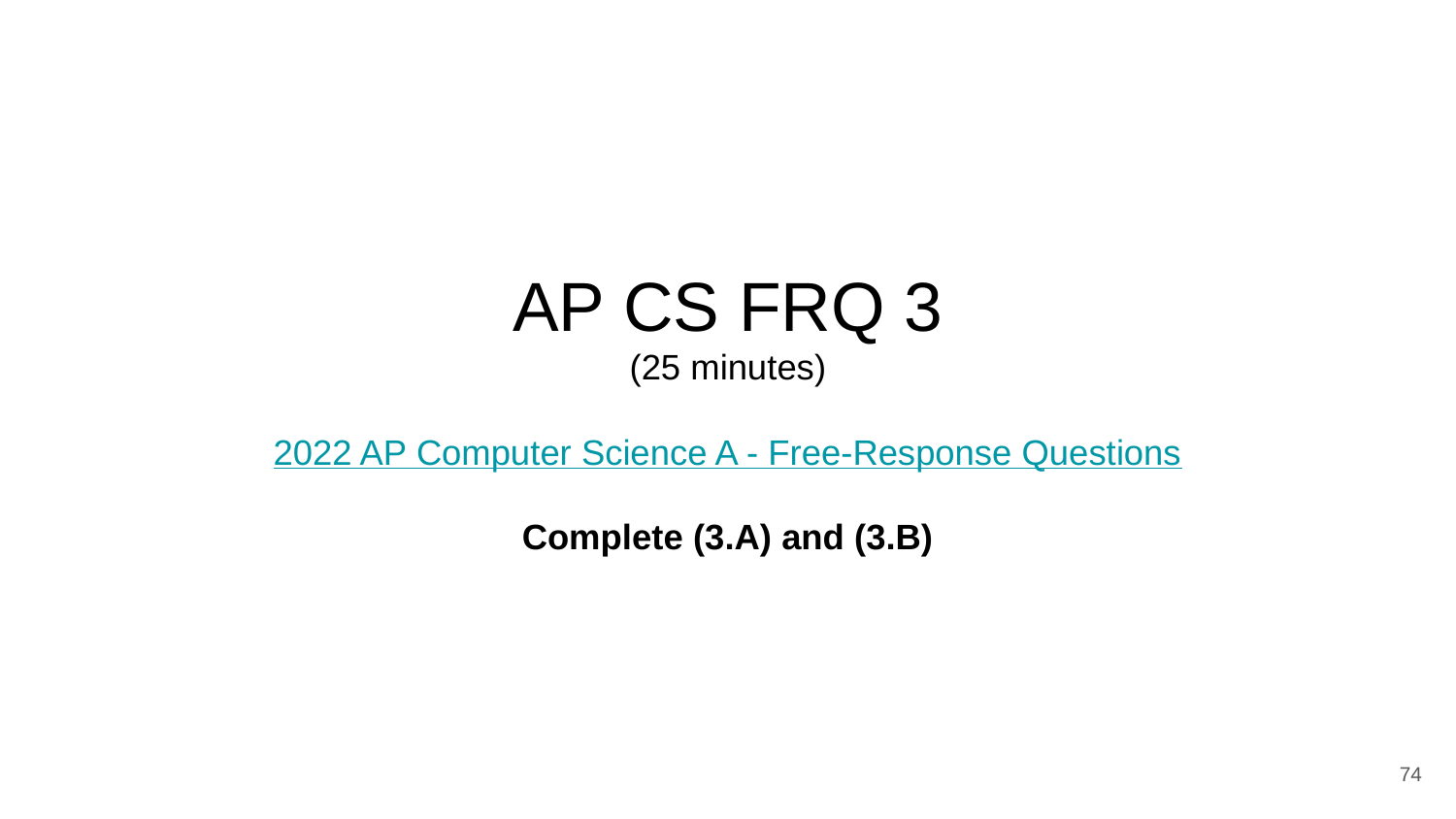

# AP CS FRQ 3 (25 minutes)

2022 AP Computer Science A - Free-Response Questions

Complete (3.A) and (3.B)
74